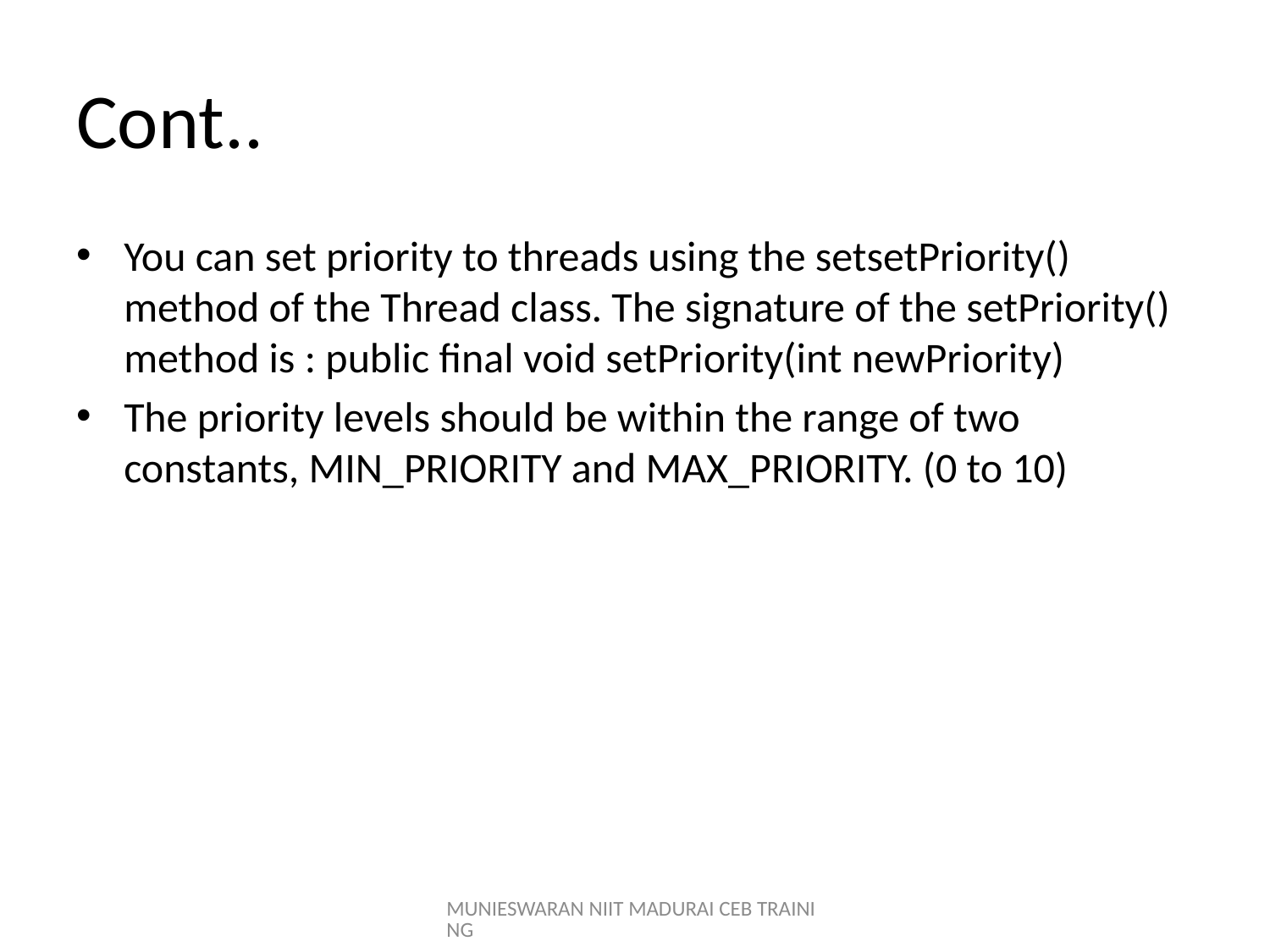

# Cont..
You can set priority to threads using the setsetPriority() method of the Thread class. The signature of the setPriority() method is : public final void setPriority(int newPriority)
The priority levels should be within the range of two constants, MIN_PRIORITY and MAX_PRIORITY. (0 to 10)

MUNIESWARAN NIIT MADURAI CEB TRAINING